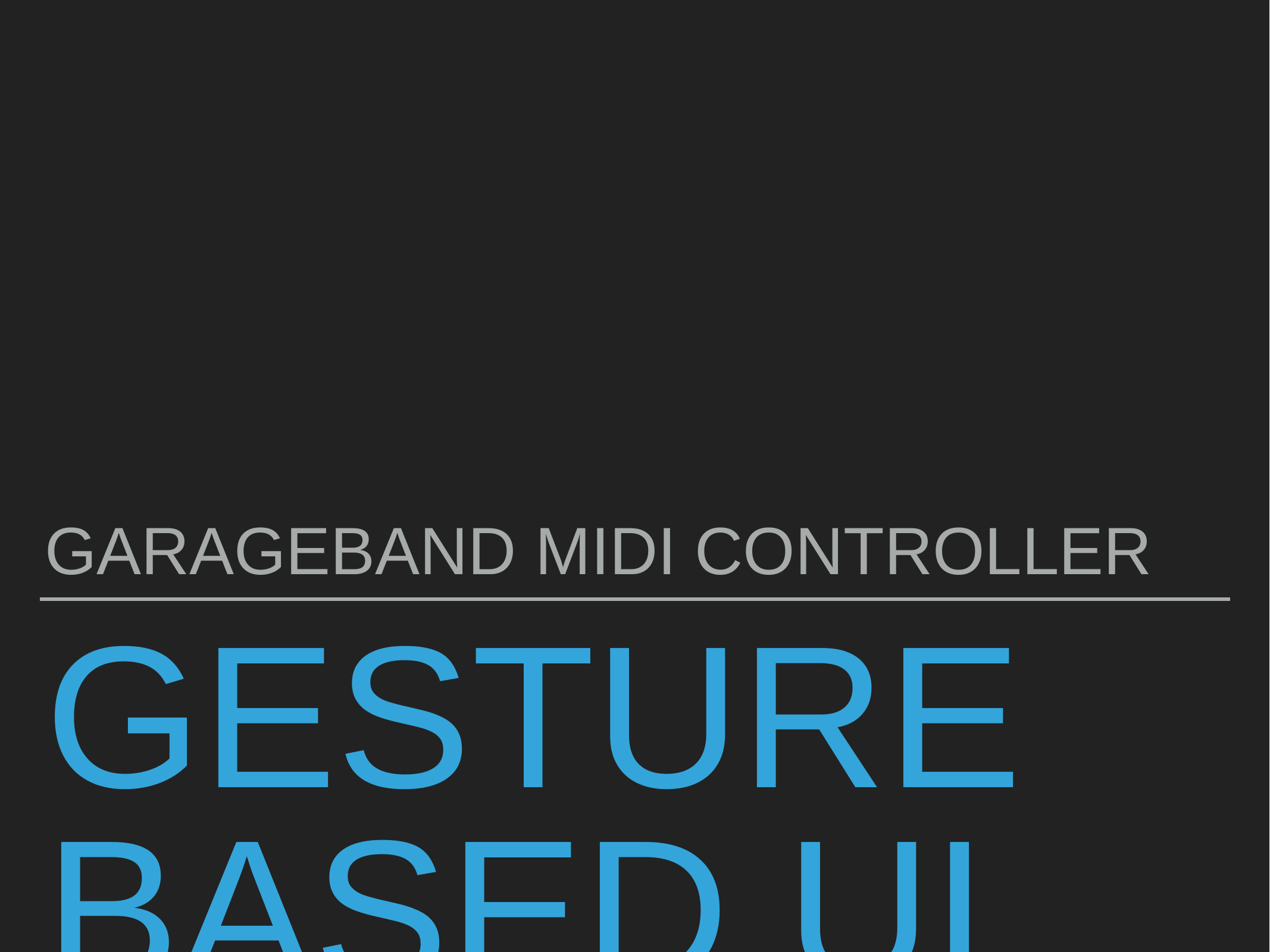

GarageBand Midi Controller
# Gesture Based UI